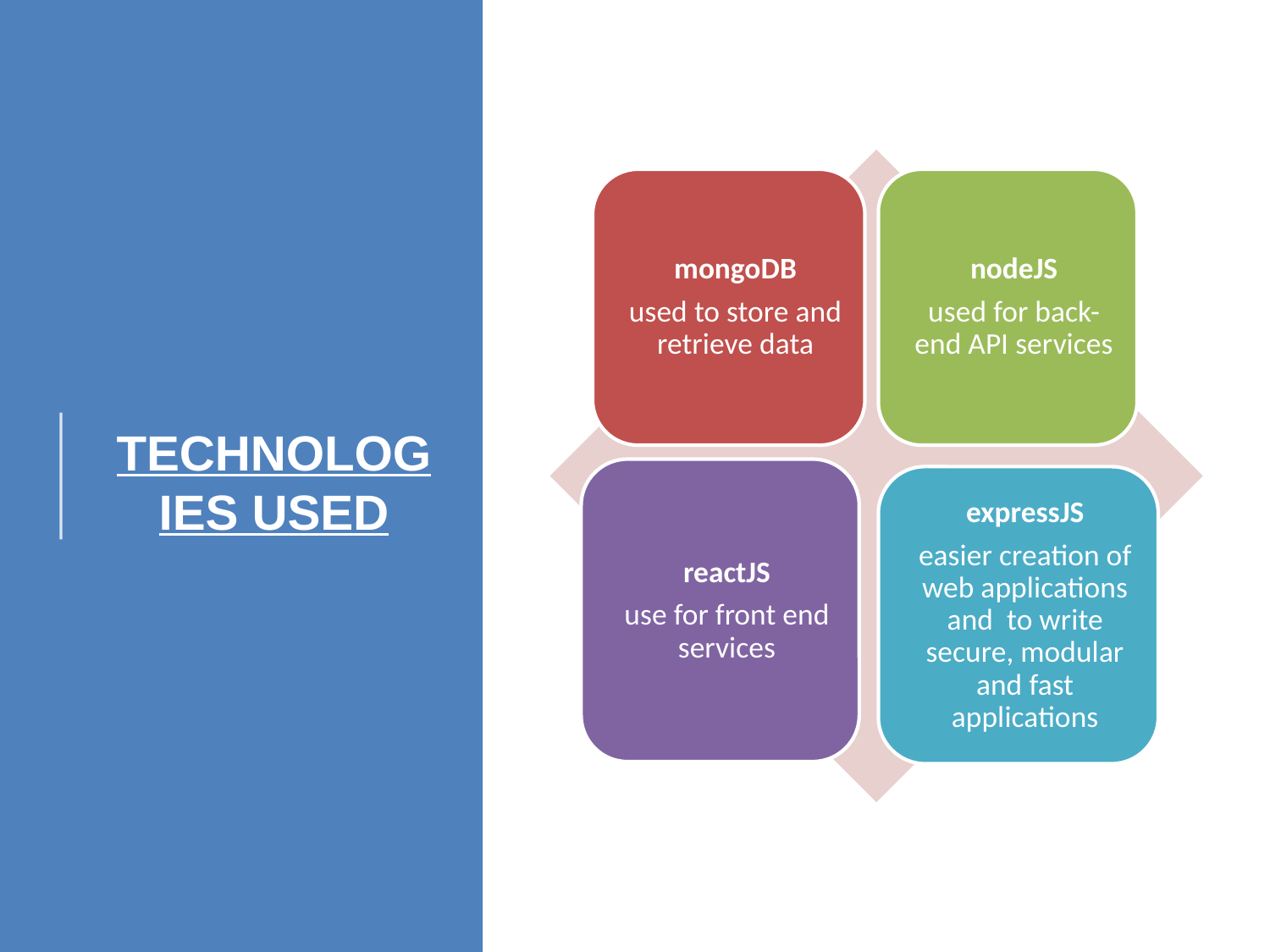

mongoDB
used to store and retrieve data
nodeJS
used for back-end API services
reactJS
use for front end services
expressJS
easier creation of web applications and  to write secure, modular and fast applications
# TECHNOLOGIES USED